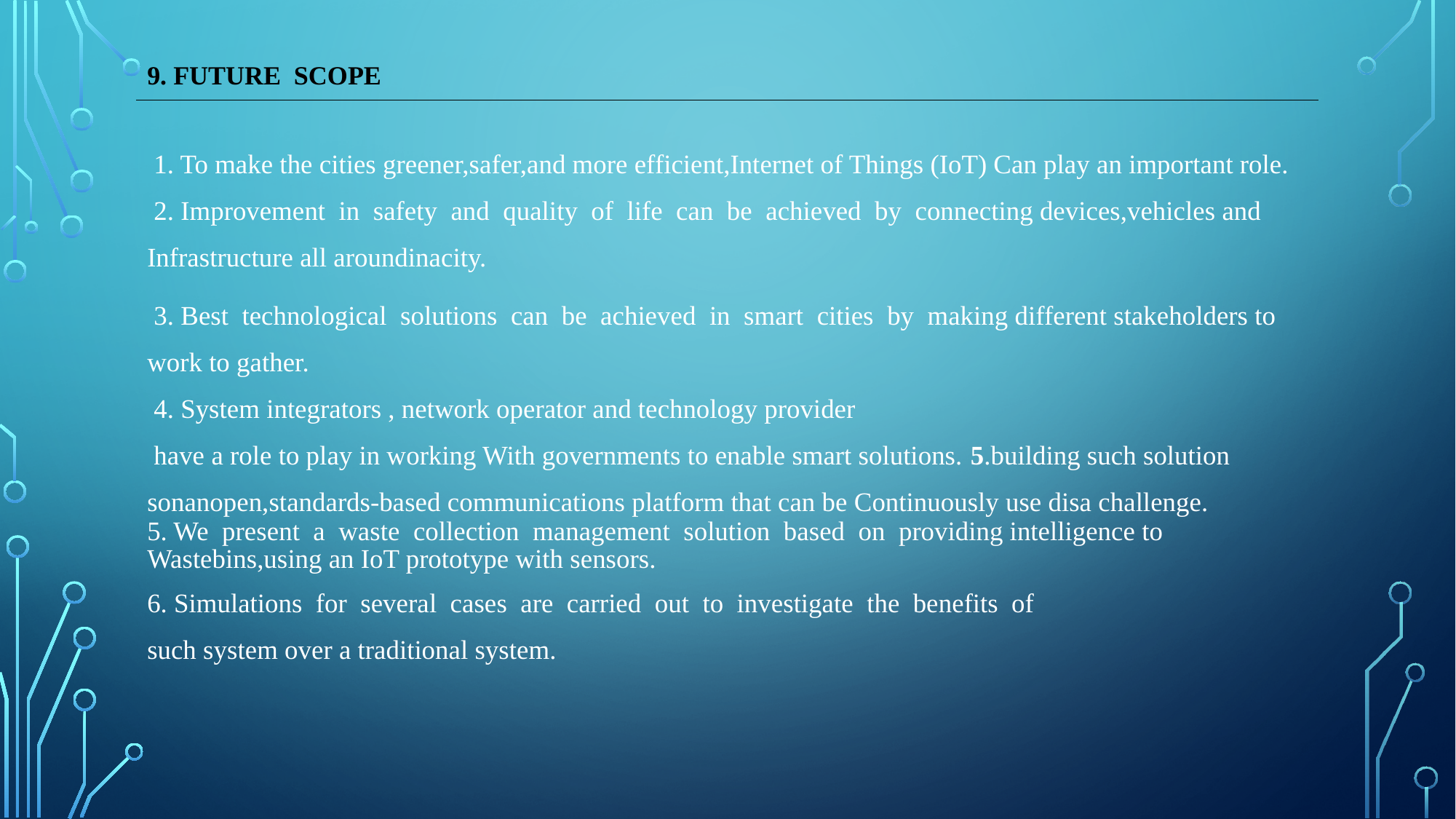

# 9. FUTURE  SCOPE
 1. To make the cities greener,safer,and more efficient,Internet of Things (IoT) Can play an important role.
 2. Improvement  in  safety  and  quality  of  life  can  be  achieved  by  connecting devices,vehicles and
Infrastructure all aroundinacity.
 3. Best  technological  solutions  can  be  achieved  in  smart  cities  by  making different stakeholders to work to gather.
 4. System integrators , network operator and technology provider
 have a role to play in working With governments to enable smart solutions. 5.building such solution          sonanopen,standards-based communications platform that can be Continuously use disa challenge.
5. We  present  a  waste  collection  management  solution  based  on  providing intelligence to Wastebins,using an IoT prototype with sensors.
6. Simulations  for  several  cases  are  carried  out  to  investigate  the  benefits  of
such system over a traditional system.